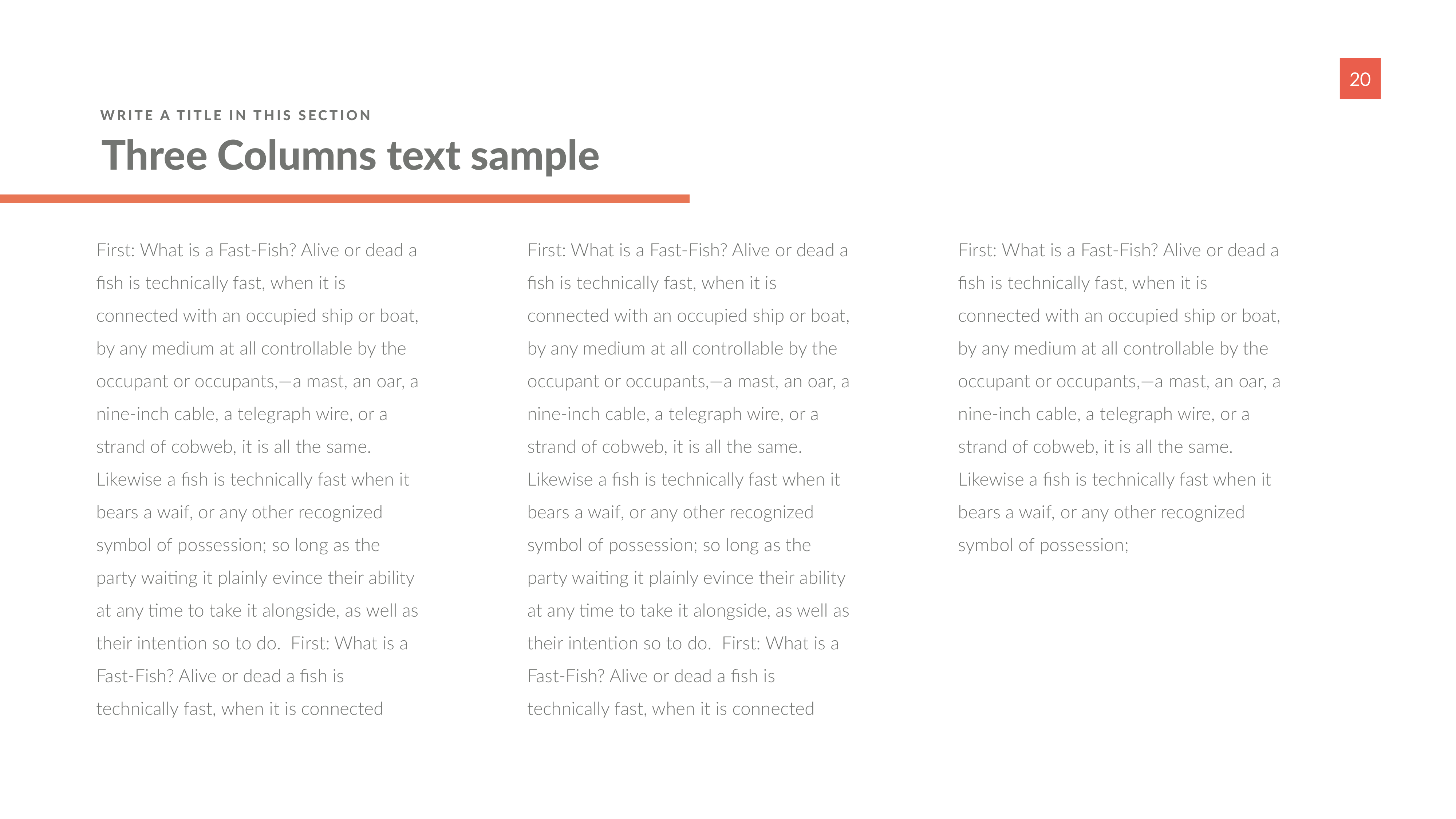

WRITE A TITLE IN THIS SECTION
Three Columns text sample

First: What is a Fast-Fish? Alive or dead a fish is technically fast, when it is connected with an occupied ship or boat, by any medium at all controllable by the occupant or occupants,—a mast, an oar, a nine-inch cable, a telegraph wire, or a strand of cobweb, it is all the same. Likewise a fish is technically fast when it bears a waif, or any other recognized symbol of possession;
First: What is a Fast-Fish? Alive or dead a fish is technically fast, when it is connected with an occupied ship or boat, by any medium at all controllable by the occupant or occupants,—a mast, an oar, a nine-inch cable, a telegraph wire, or a strand of cobweb, it is all the same. Likewise a fish is technically fast when it bears a waif, or any other recognized symbol of possession; so long as the party waiting it plainly evince their ability at any time to take it alongside, as well as their intention so to do.  First: What is a Fast-Fish? Alive or dead a fish is technically fast, when it is connected
First: What is a Fast-Fish? Alive or dead a fish is technically fast, when it is connected with an occupied ship or boat, by any medium at all controllable by the occupant or occupants,—a mast, an oar, a nine-inch cable, a telegraph wire, or a strand of cobweb, it is all the same. Likewise a fish is technically fast when it bears a waif, or any other recognized symbol of possession; so long as the party waiting it plainly evince their ability at any time to take it alongside, as well as their intention so to do.  First: What is a Fast-Fish? Alive or dead a fish is technically fast, when it is connected